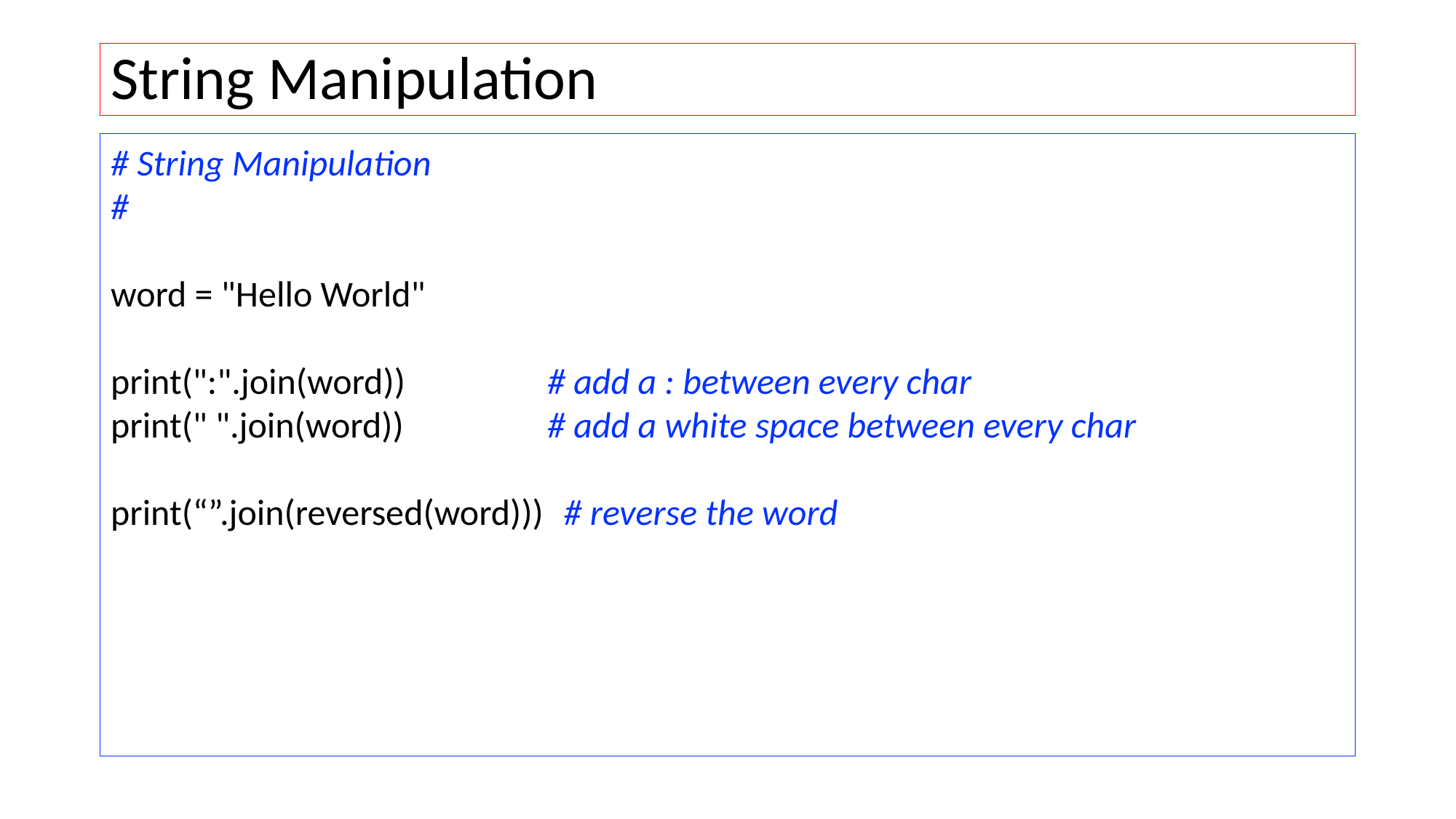

# String Manipulation
# String Manipulation # word = "Hello World" print(":".join(word))         	# add a : between every char print(" ".join(word))         	# add a white space between every char print(“”.join(reversed(word)))	  # reverse the word